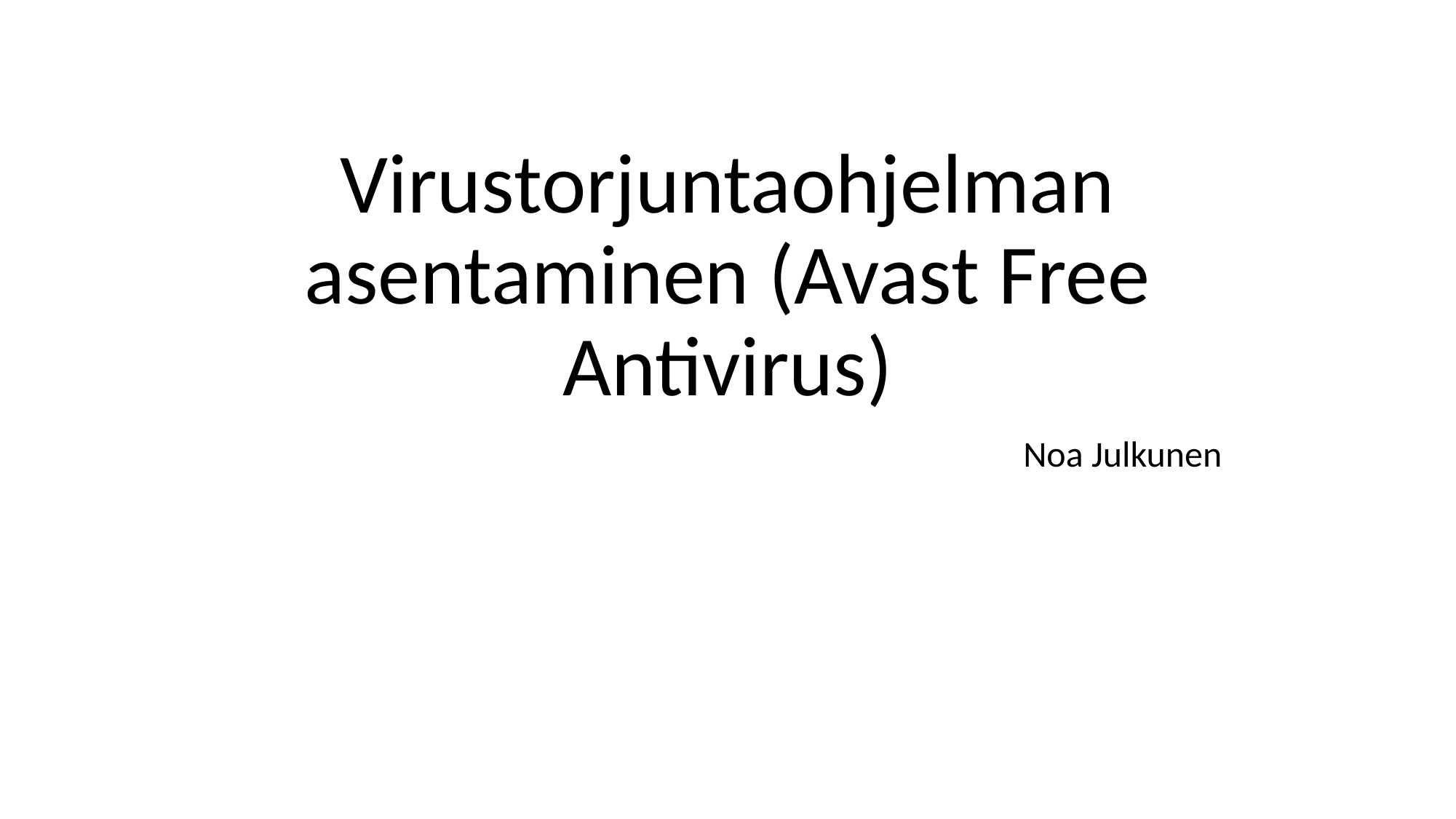

# Virustorjuntaohjelman asentaminen (Avast Free Antivirus)
Noa Julkunen